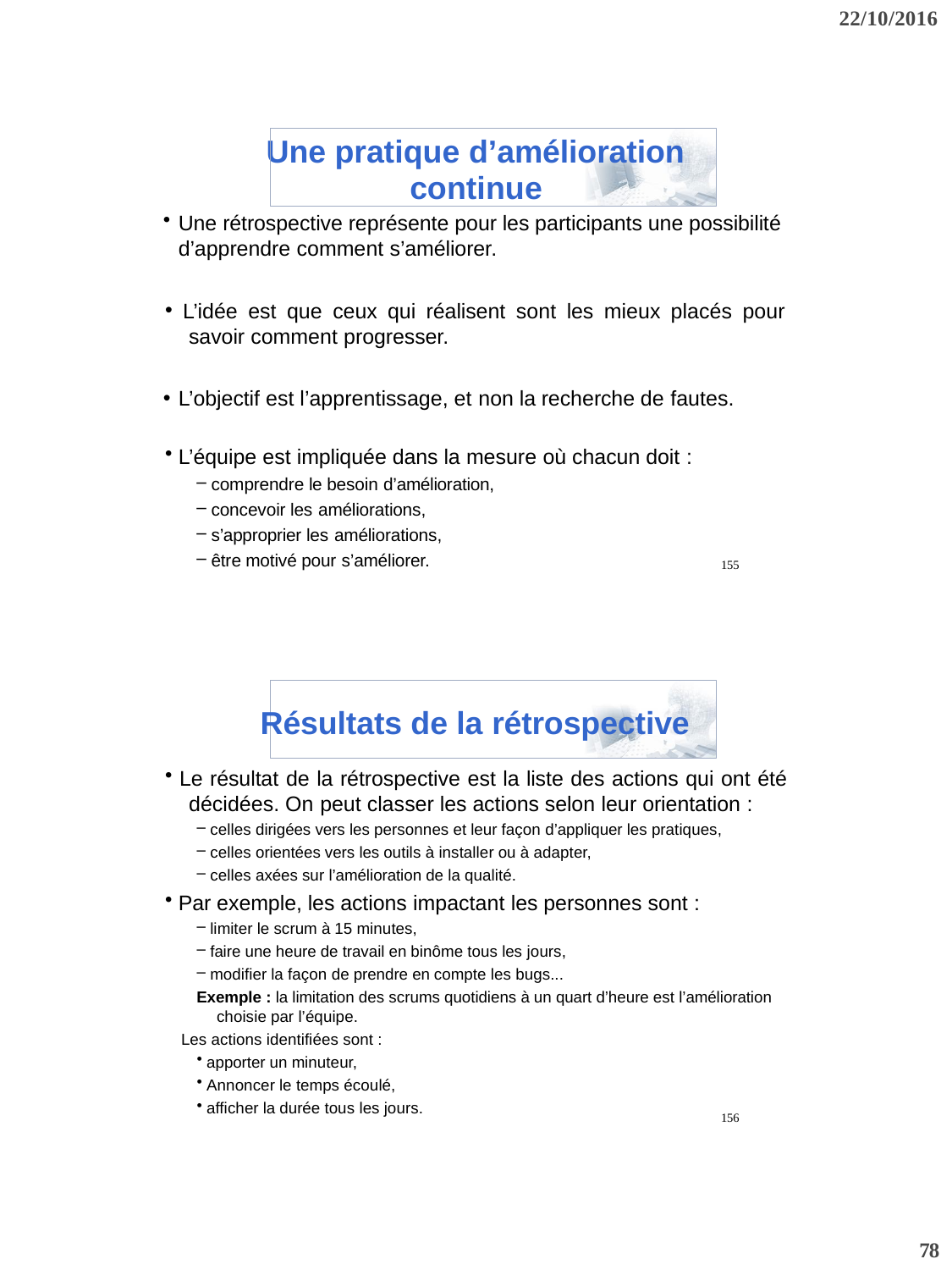

22/10/2016
ne pratique d’amélioration
continue

U

Une rétrospective représente pour les participants une possibilité  d’apprendre comment s’améliorer.

L’idée est que ceux qui réalisent sont les mieux placés pour
savoir comment progresser.

L’objectif est l’apprentissage, et non la recherche de fautes.
L’équipe est impliquée dans la mesure où chacun doit :
comprendre le besoin d’amélioration,
concevoir les améliorations,
s’approprier les améliorations,
être motivé pour s’améliorer.
155

Résultats de la rétrospective

Le résultat de la rétrospective est la liste des actions qui ont été
décidées. On peut classer les actions selon leur orientation :
celles dirigées vers les personnes et leur façon d’appliquer les pratiques,
celles orientées vers les outils à installer ou à adapter,
celles axées sur l’amélioration de la qualité.
Par exemple, les actions impactant les personnes sont :
limiter le scrum à 15 minutes,
faire une heure de travail en binôme tous les jours,
modifier la façon de prendre en compte les bugs...
Exemple : la limitation des scrums quotidiens à un quart d’heure est l’amélioration  choisie par l’équipe.
 Les actions identifiées sont :
apporter un minuteur,
Annoncer le temps écoulé,
afficher la durée tous les jours.
156
78